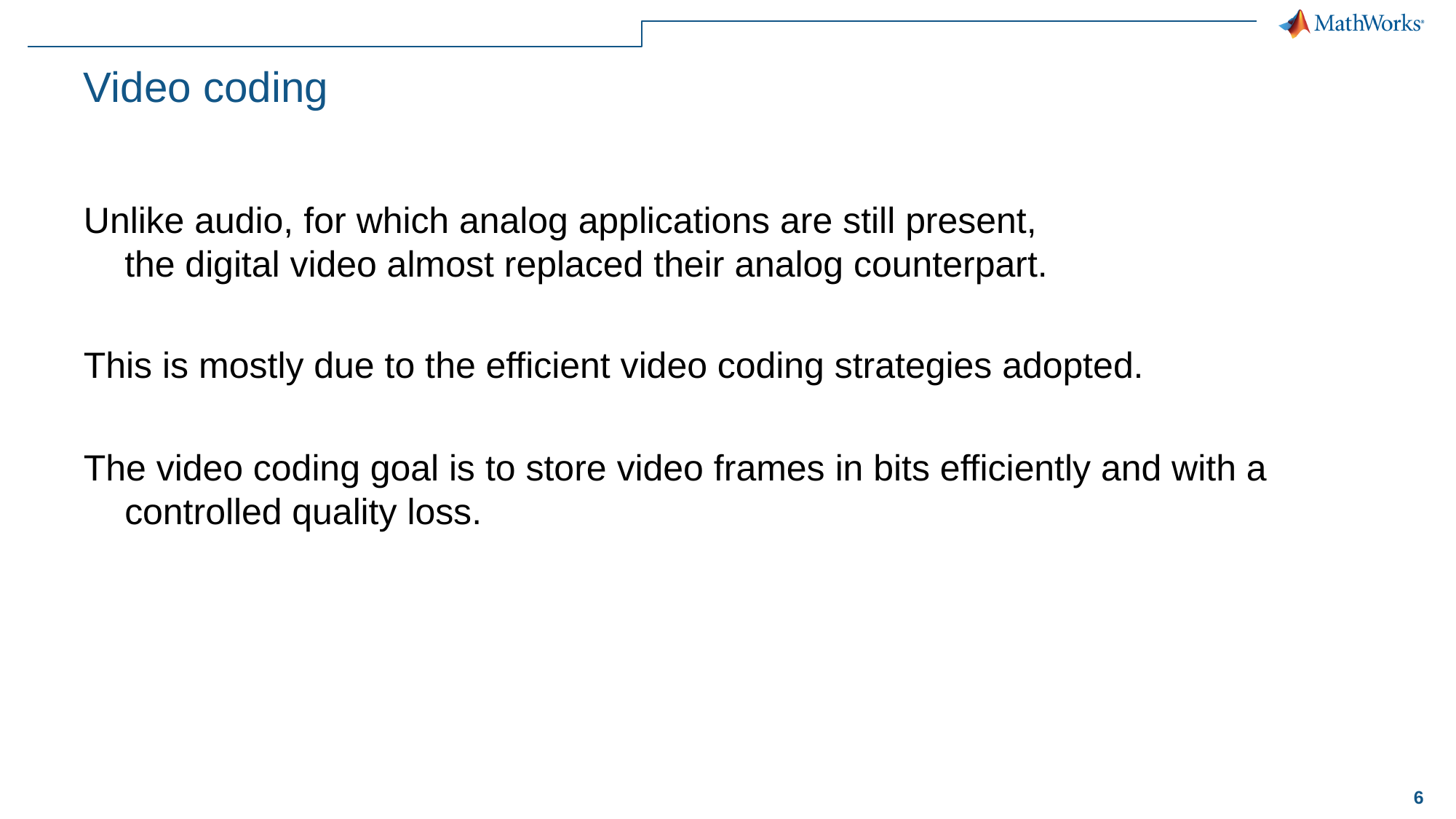

# Video coding
Unlike audio, for which analog applications are still present,
the digital video almost replaced their analog counterpart.

This is mostly due to the efficient video coding strategies adopted.

The video coding goal is to store video frames in bits efficiently and with a controlled quality loss.